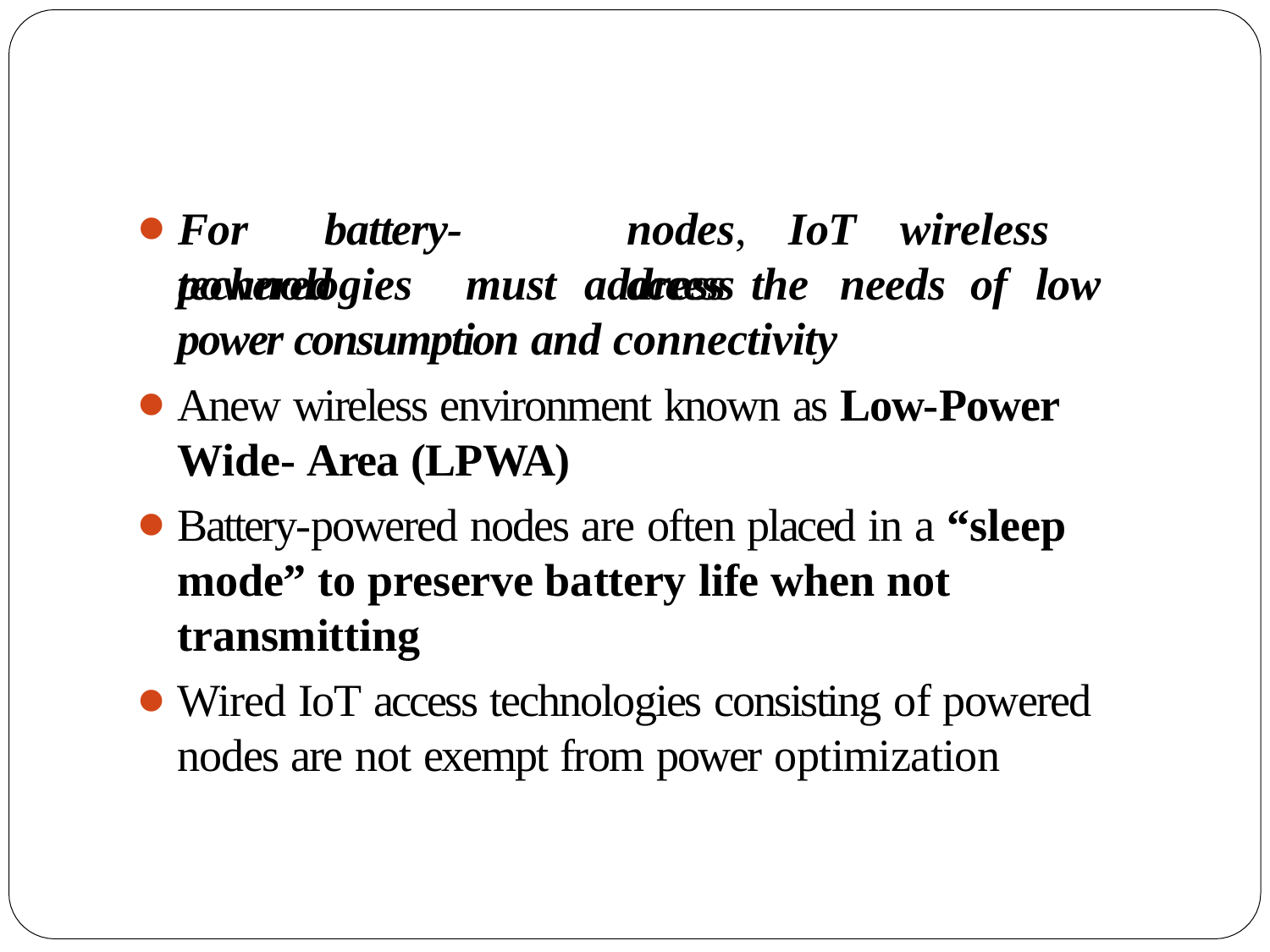

For	battery-powered
nodes,	IoT	wireless	access
technologies	must	address	the	needs	of	low	power consumption and connectivity
Anew wireless environment known as Low-Power Wide- Area (LPWA)
Battery-powered nodes are often placed in a “sleep mode” to preserve battery life when not transmitting
Wired IoT access technologies consisting of powered nodes are not exempt from power optimization